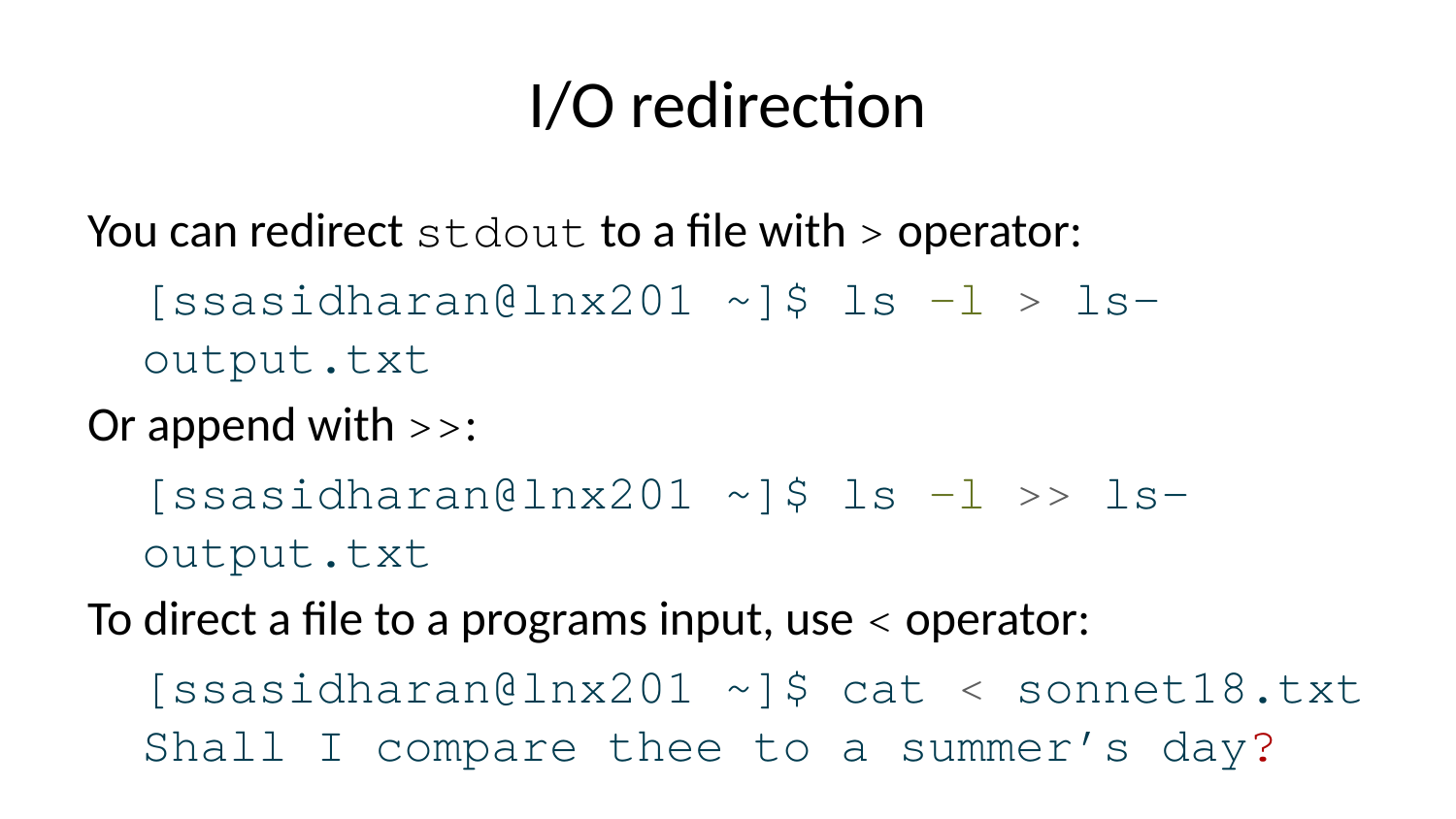

# I/O redirection
You can redirect stdout to a file with > operator:
[ssasidharan@lnx201 ~]$ ls -l > ls-output.txt
Or append with >>:
[ssasidharan@lnx201 ~]$ ls -l >> ls-output.txt
To direct a file to a programs input, use < operator:
[ssasidharan@lnx201 ~]$ cat < sonnet18.txt
Shall I compare thee to a summer’s day?